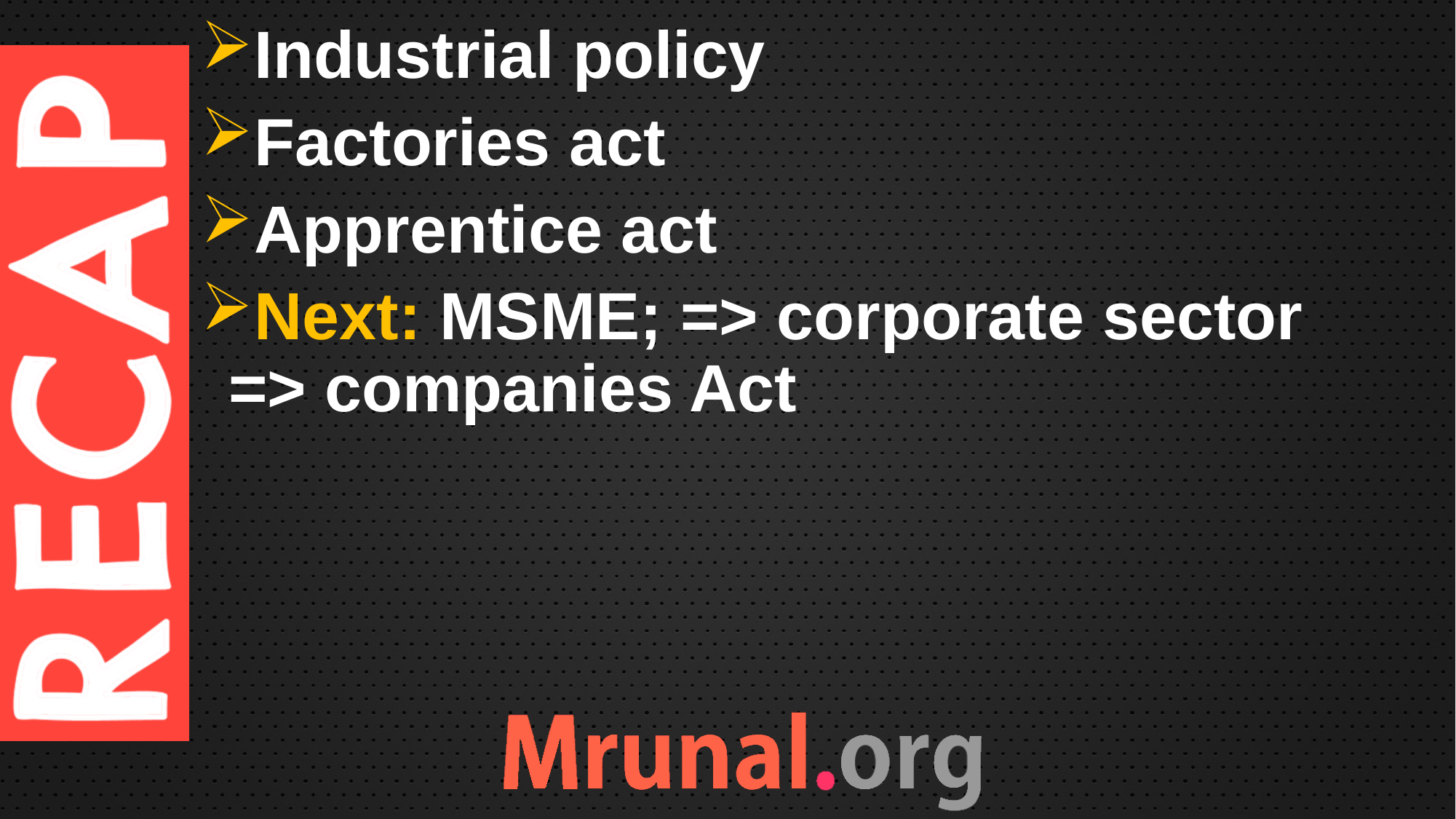

Industrial policy
Factories act
Apprentice act
Next: MSME; => corporate sector => companies Act